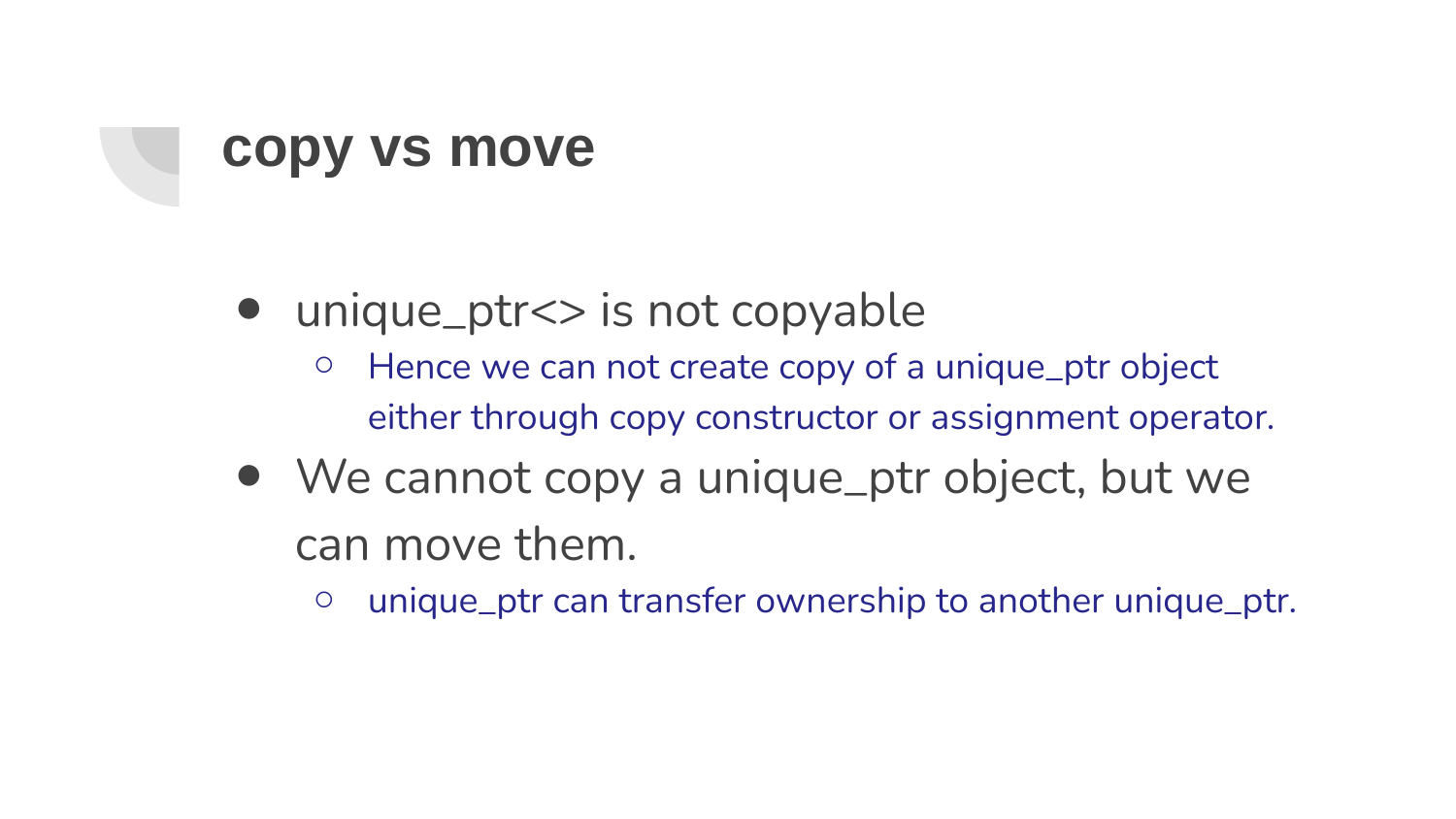

# copy vs move
unique_ptr<> is not copyable
Hence we can not create copy of a unique_ptr object either through copy constructor or assignment operator.
We cannot copy a unique_ptr object, but we can move them.
unique_ptr can transfer ownership to another unique_ptr.